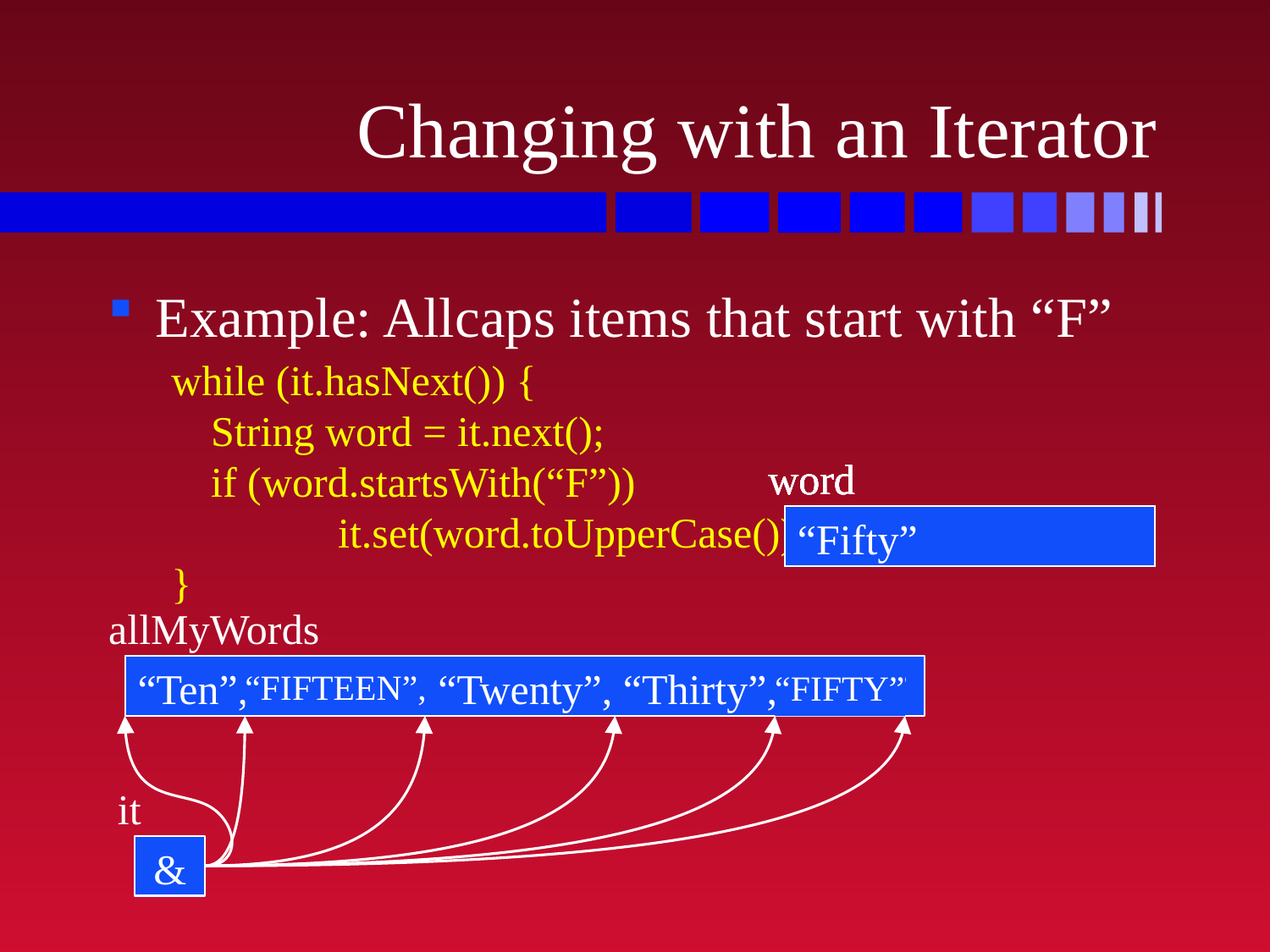

# Changing with an Iterator
Example: Allcaps items that start with “F”
while (it.hasNext()) {
	String word = it.next();
	if (word.startsWith(“F”))
		it.set(word.toUpperCase());
}
word
“Ten”
word
“Fifteen”
word
“Twenty”
word
“Thirty”
word
“Fifty”
allMyWords
“Ten”, “Fifteen”, “Twenty”, “Thirty”, “Fifty”

“FIFTEEN”,
“FIFTY”
it
&